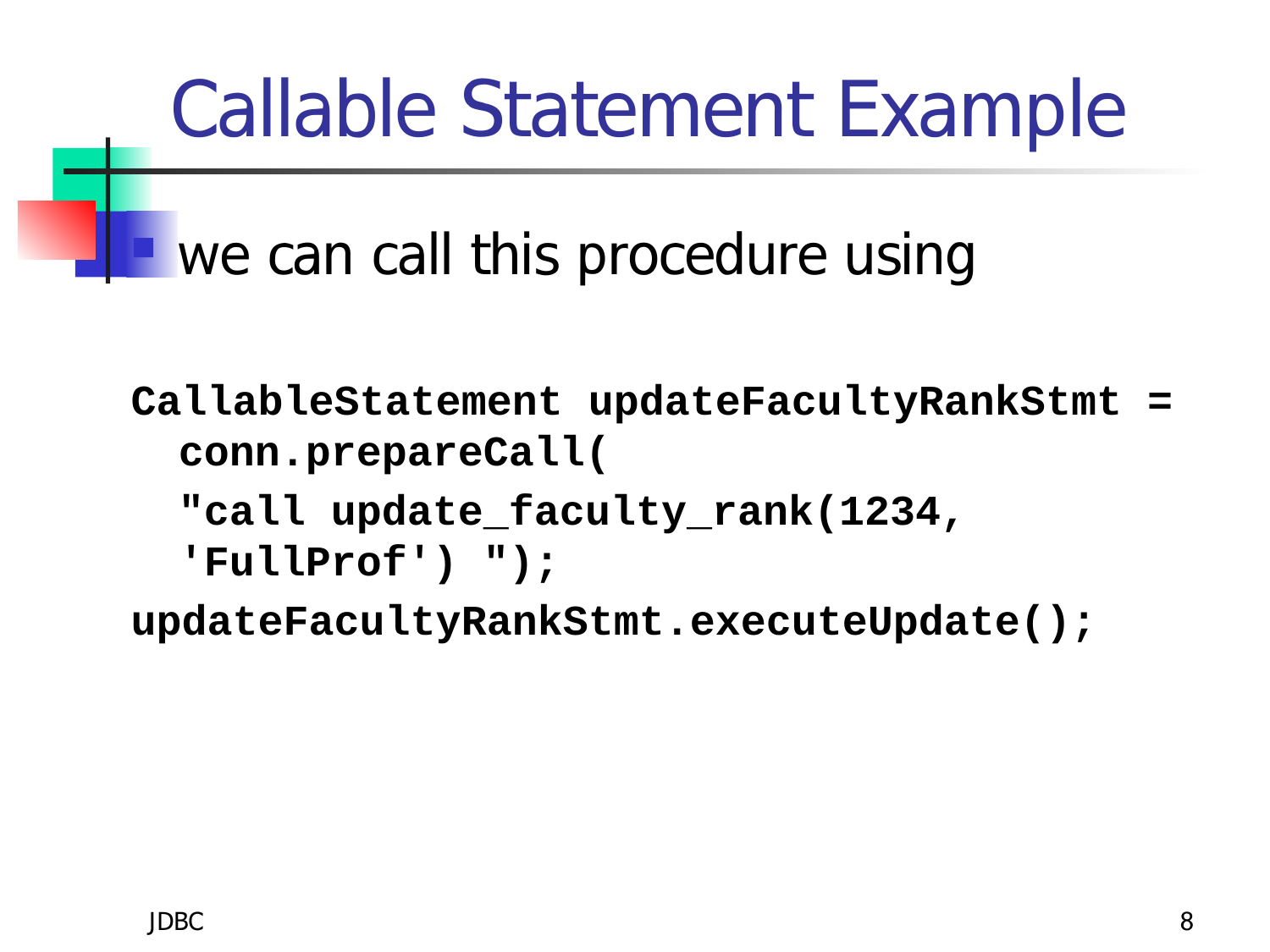

# Callable Statement Example
we can call this procedure using

CallableStatement updateFacultyRankStmt = conn.prepareCall(
	"call update_faculty_rank(1234, 'FullProf') ");
updateFacultyRankStmt.executeUpdate();
JDBC
8